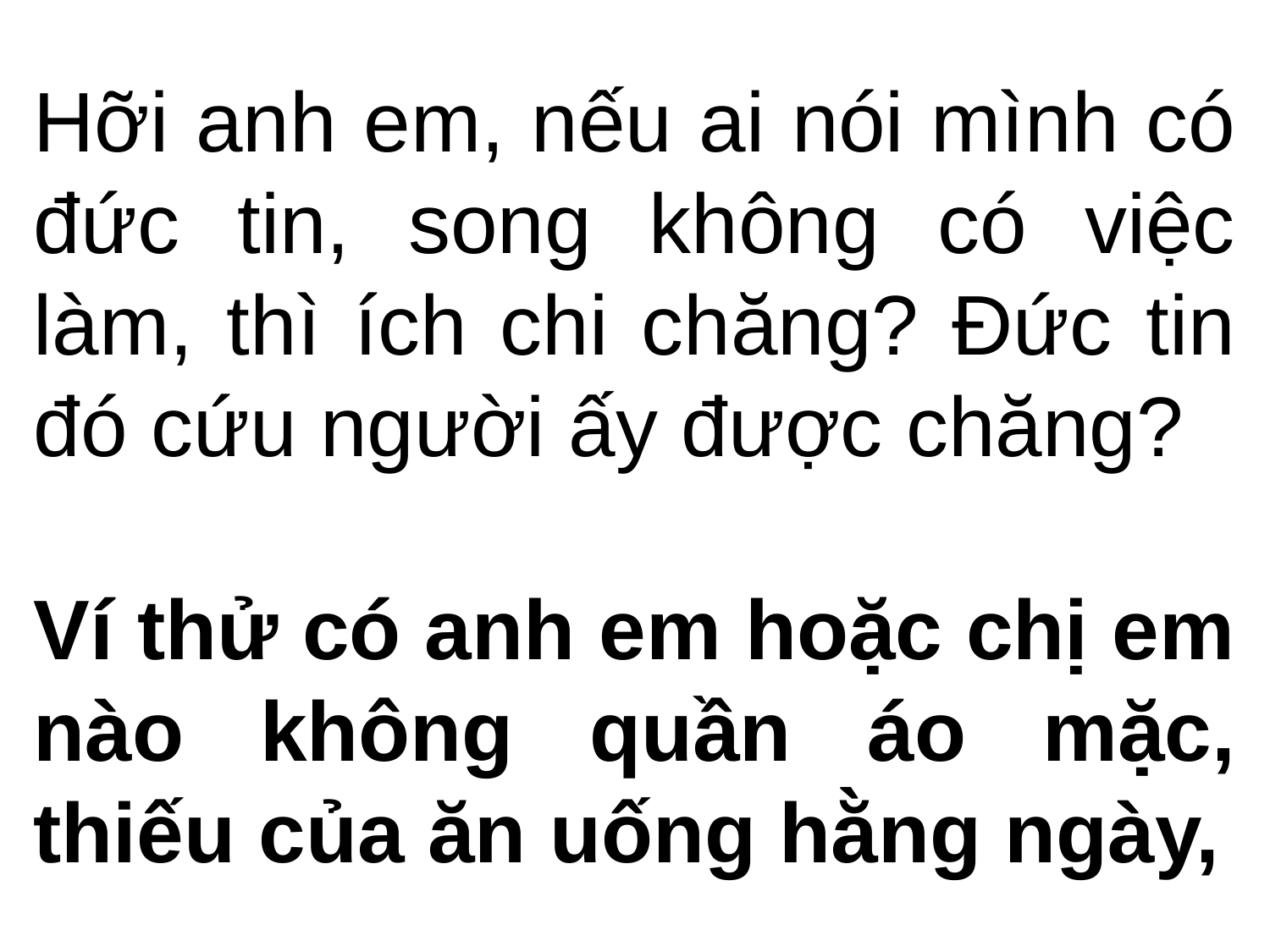

Hỡi anh em, nếu ai nói mình có đức tin, song không có việc làm, thì ích chi chăng? Đức tin đó cứu người ấy được chăng?

Ví thử có anh em hoặc chị em nào không quần áo mặc, thiếu của ăn uống hằng ngày,